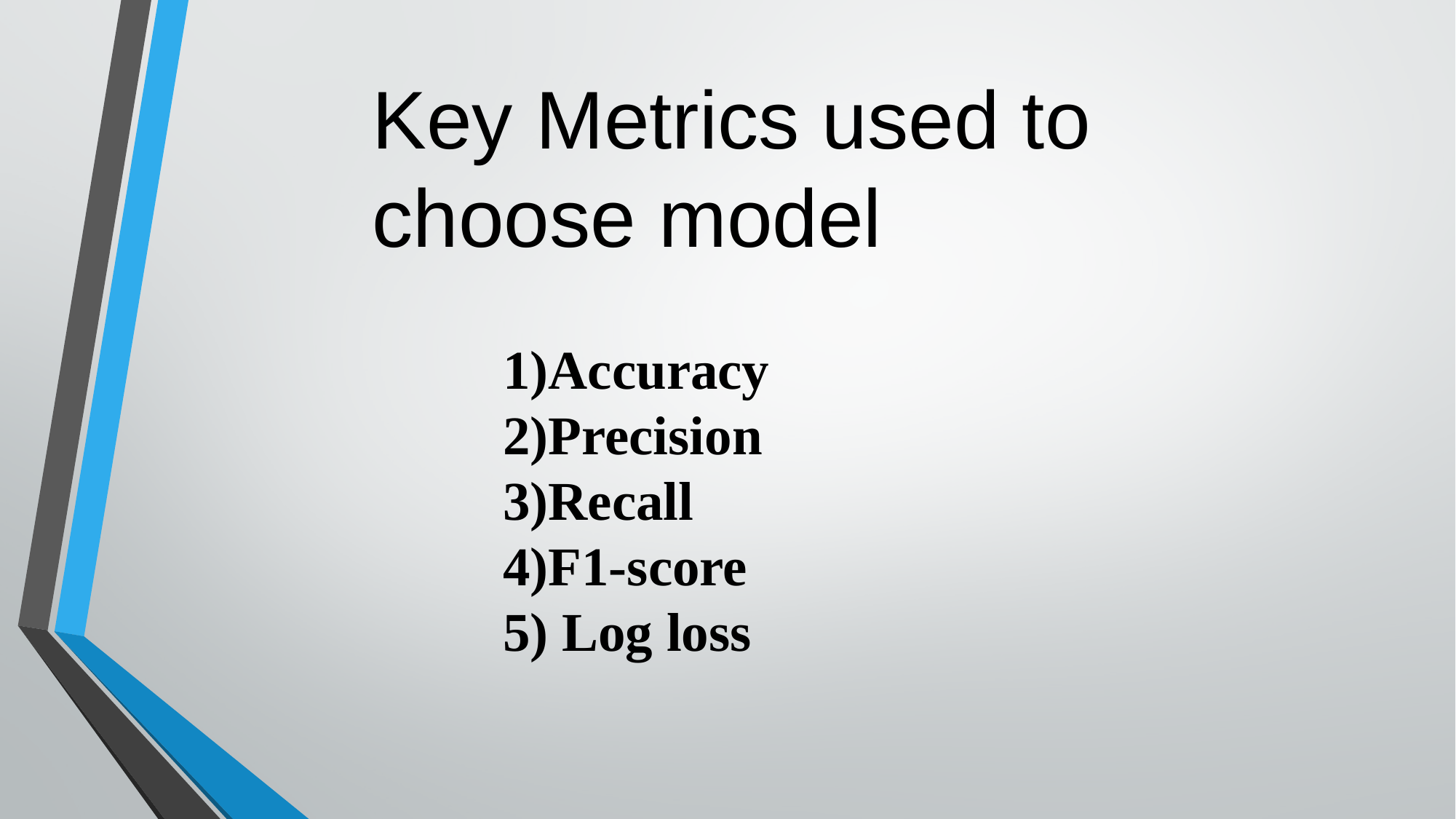

Key Metrics used to choose model

Accuracy
Precision
Recall
F1-score
 Log loss